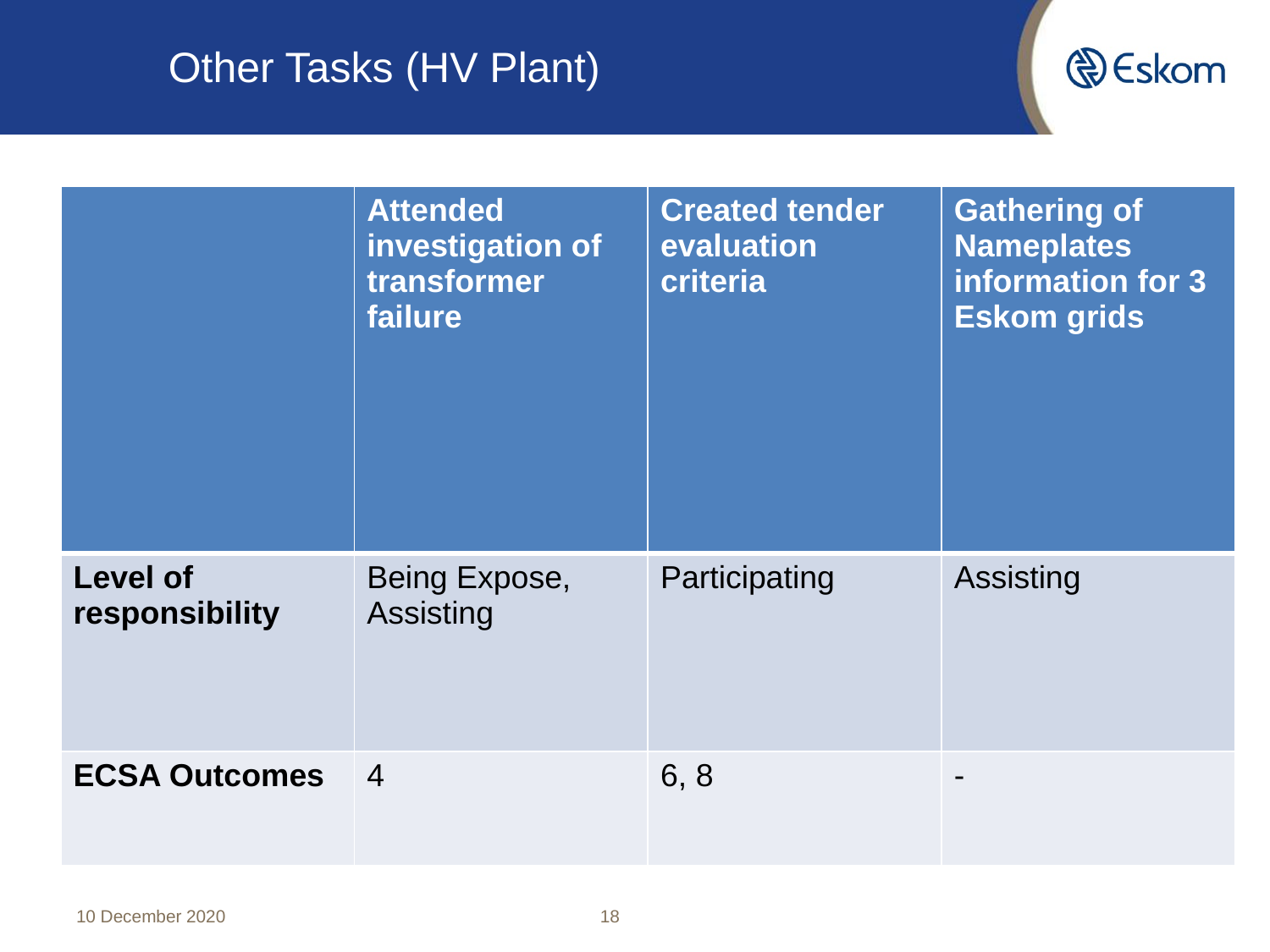

# Other Tasks (HV Plant)
|  | Attended investigation of transformer failure | Created tender evaluation criteria | Gathering of Nameplates information for 3 Eskom grids |
| --- | --- | --- | --- |
| Level of responsibility | Being Expose, Assisting | Participating | Assisting |
| ECSA Outcomes | 4 | 6, 8 | - |

10 December 2020
18